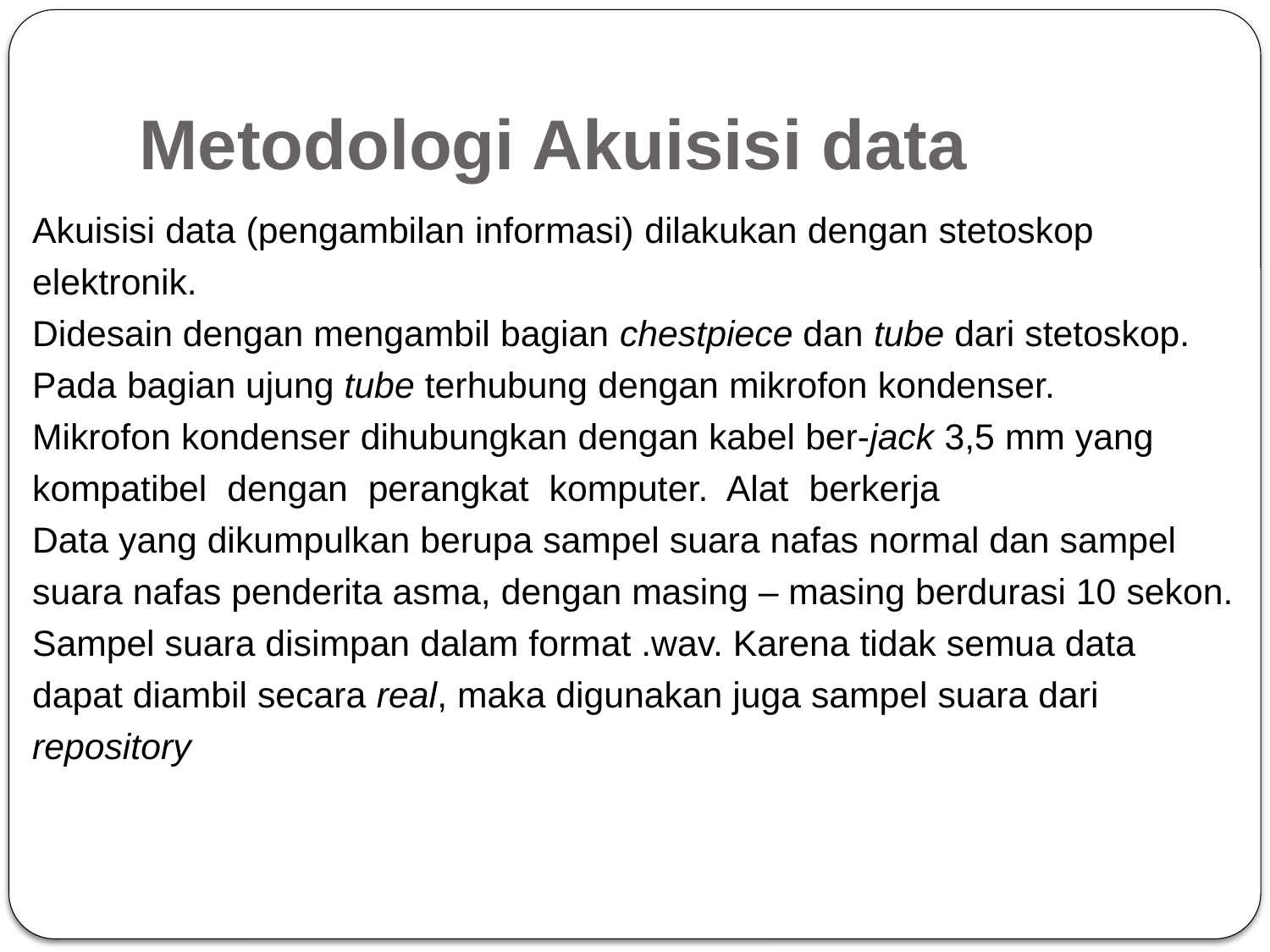

# Metodologi Akuisisi data
Akuisisi data (pengambilan informasi) dilakukan dengan stetoskop
elektronik.
Didesain dengan mengambil bagian chestpiece dan tube dari stetoskop.
Pada bagian ujung tube terhubung dengan mikrofon kondenser.
Mikrofon kondenser dihubungkan dengan kabel ber-jack 3,5 mm yang
kompatibel  dengan  perangkat  komputer.  Alat  berkerja
Data yang dikumpulkan berupa sampel suara nafas normal dan sampel
suara nafas penderita asma, dengan masing – masing berdurasi 10 sekon.
Sampel suara disimpan dalam format .wav. Karena tidak semua data
dapat diambil secara real, maka digunakan juga sampel suara dari
repository